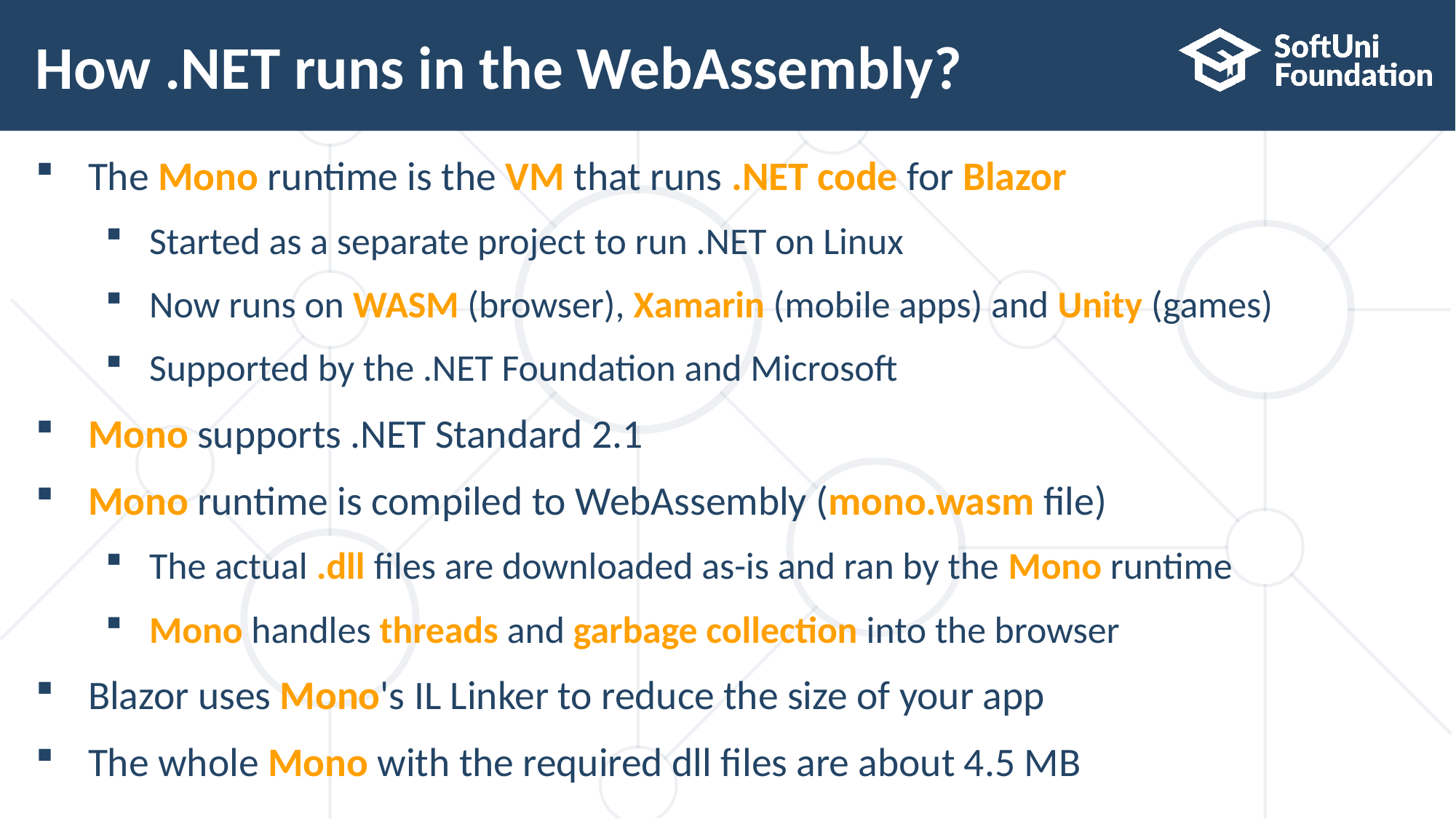

# How .NET runs in the WebAssembly?
The Mono runtime is the VM that runs .NET code for Blazor
Started as a separate project to run .NET on Linux
Now runs on WASM (browser), Xamarin (mobile apps) and Unity (games)
Supported by the .NET Foundation and Microsoft
Mono supports .NET Standard 2.1
Mono runtime is compiled to WebAssembly (mono.wasm file)
The actual .dll files are downloaded as-is and ran by the Mono runtime
Mono handles threads and garbage collection into the browser
Blazor uses Mono's IL Linker to reduce the size of your app
The whole Mono with the required dll files are about 4.5 MB